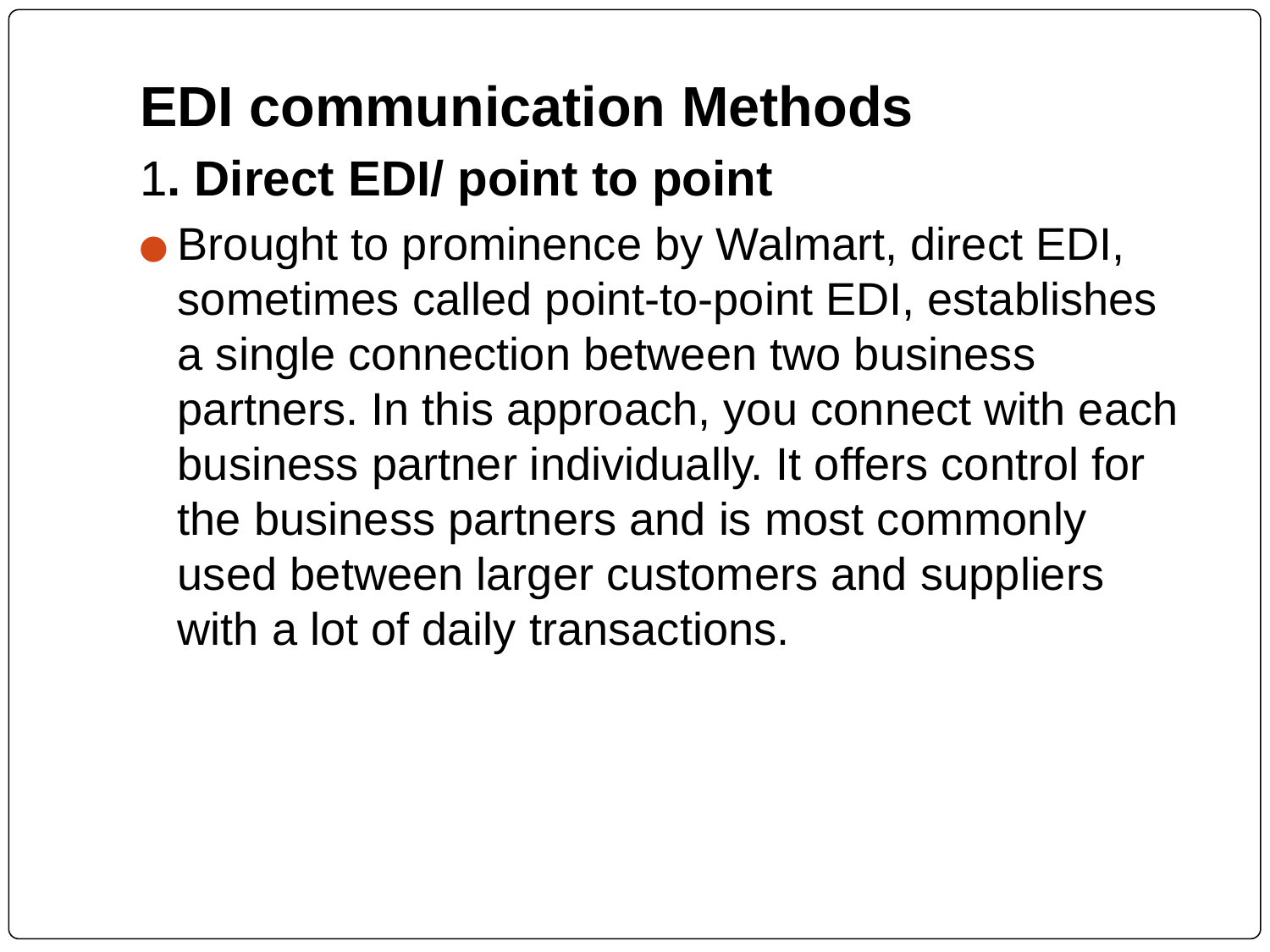

EDI communication Methods
1. Direct EDI/ point to point
Brought to prominence by Walmart, direct EDI, sometimes called point-to-point EDI, establishes a single connection between two business partners. In this approach, you connect with each business partner individually. It offers control for the business partners and is most commonly used between larger customers and suppliers with a lot of daily transactions.